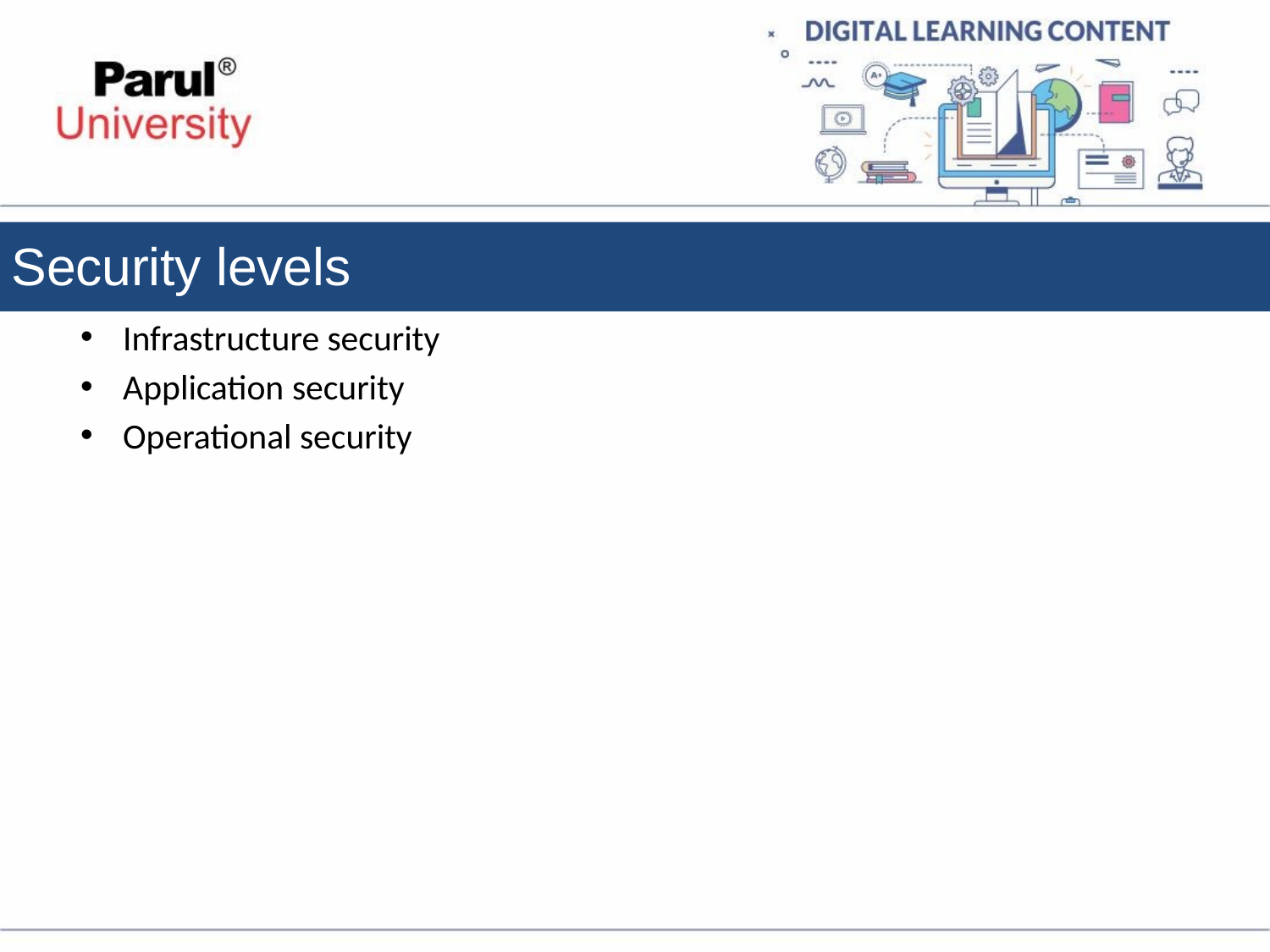

# Security levels
Infrastructure security
Application security
Operational security